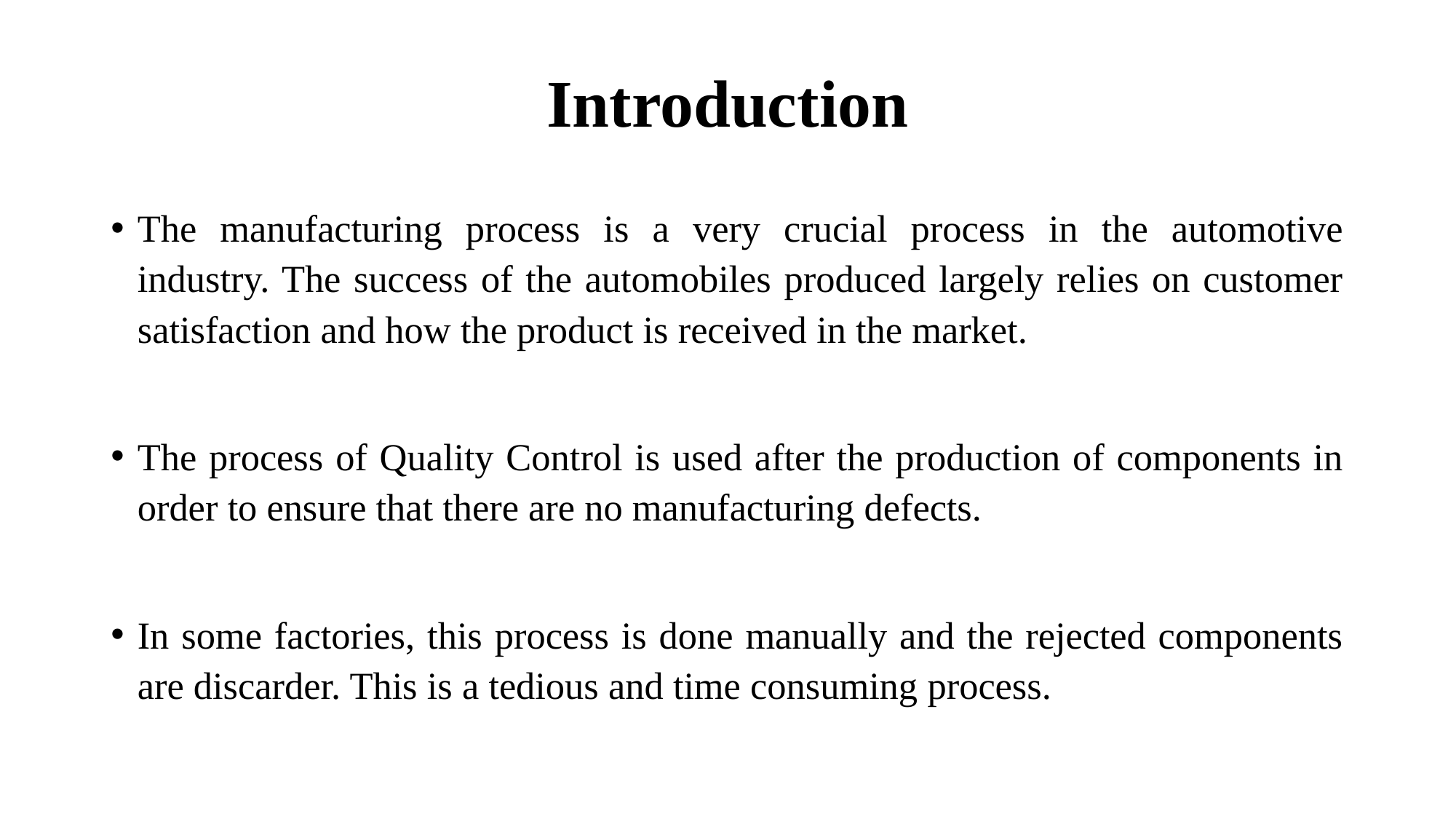

# Introduction
The manufacturing process is a very crucial process in the automotive industry. The success of the automobiles produced largely relies on customer satisfaction and how the product is received in the market.

The process of Quality Control is used after the production of components in order to ensure that there are no manufacturing defects.

In some factories, this process is done manually and the rejected components are discarder. This is a tedious and time consuming process.